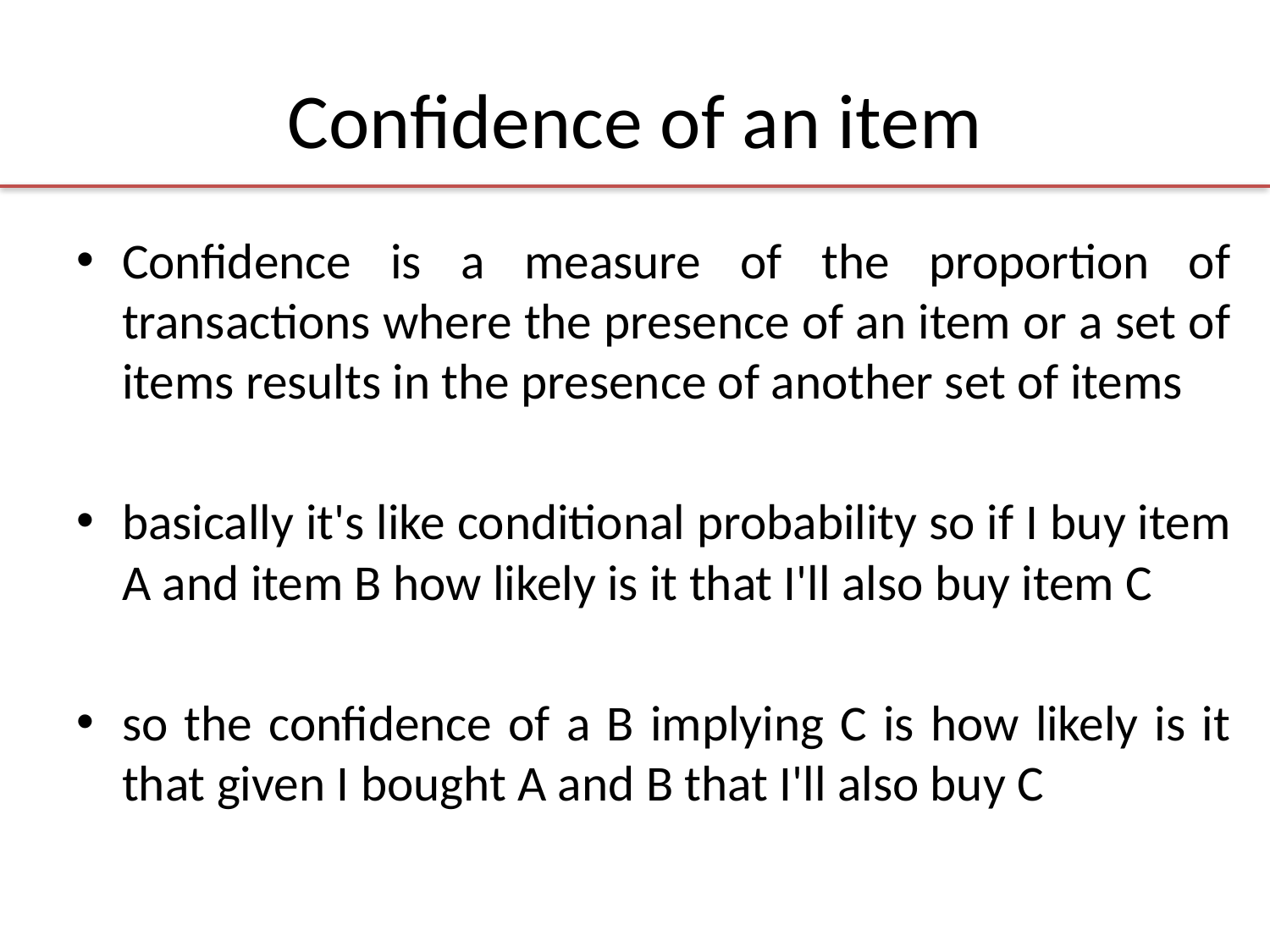

# Confidence of an item
Confidence is a measure of the proportion of transactions where the presence of an item or a set of items results in the presence of another set of items

basically it's like conditional probability so if I buy item A and item B how likely is it that I'll also buy item C

so the confidence of a B implying C is how likely is it that given I bought A and B that I'll also buy C